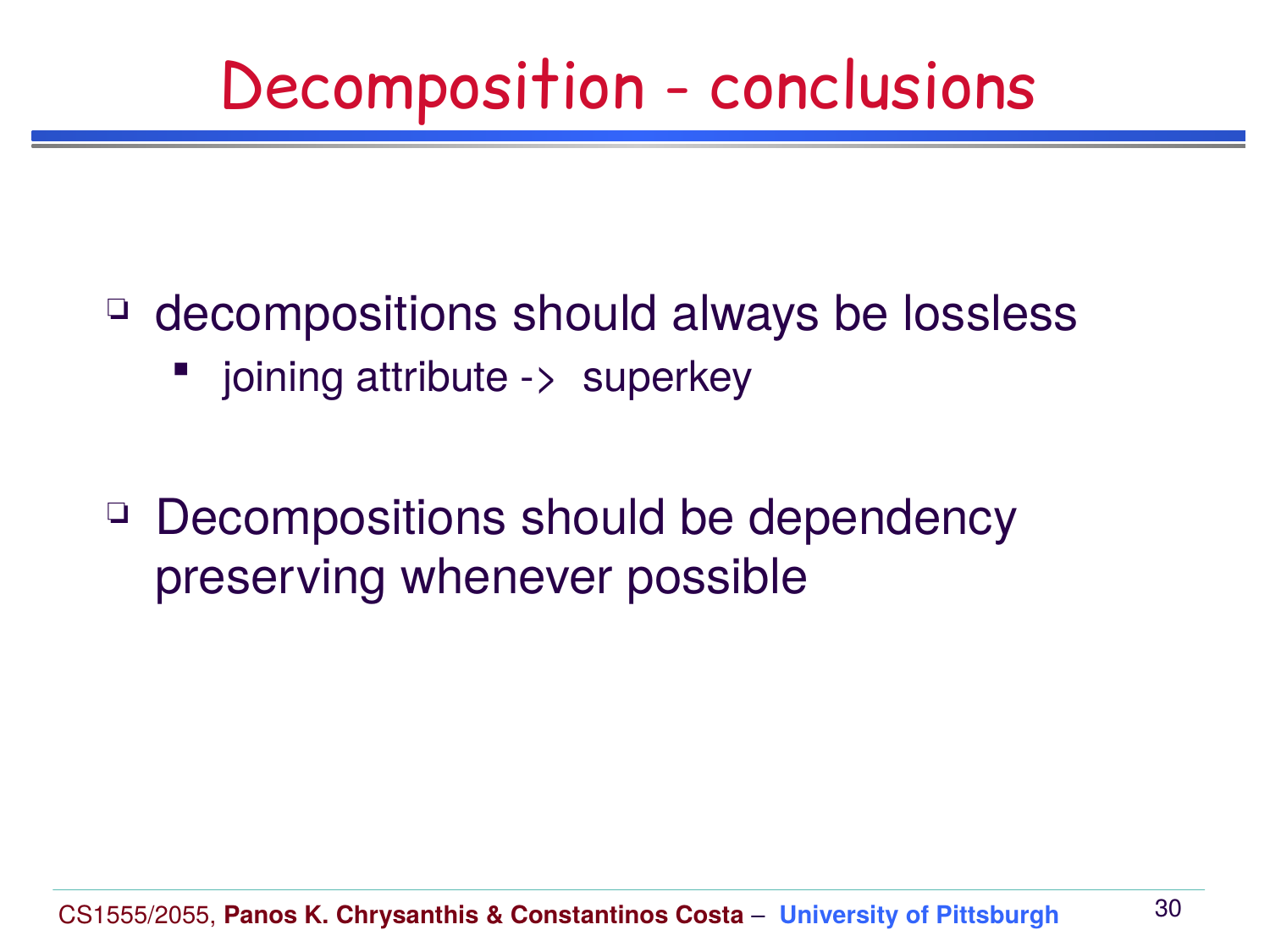

# Decomposition - conclusions
decompositions should always be lossless
 joining attribute ->  superkey

Decompositions should be dependency preserving whenever possible